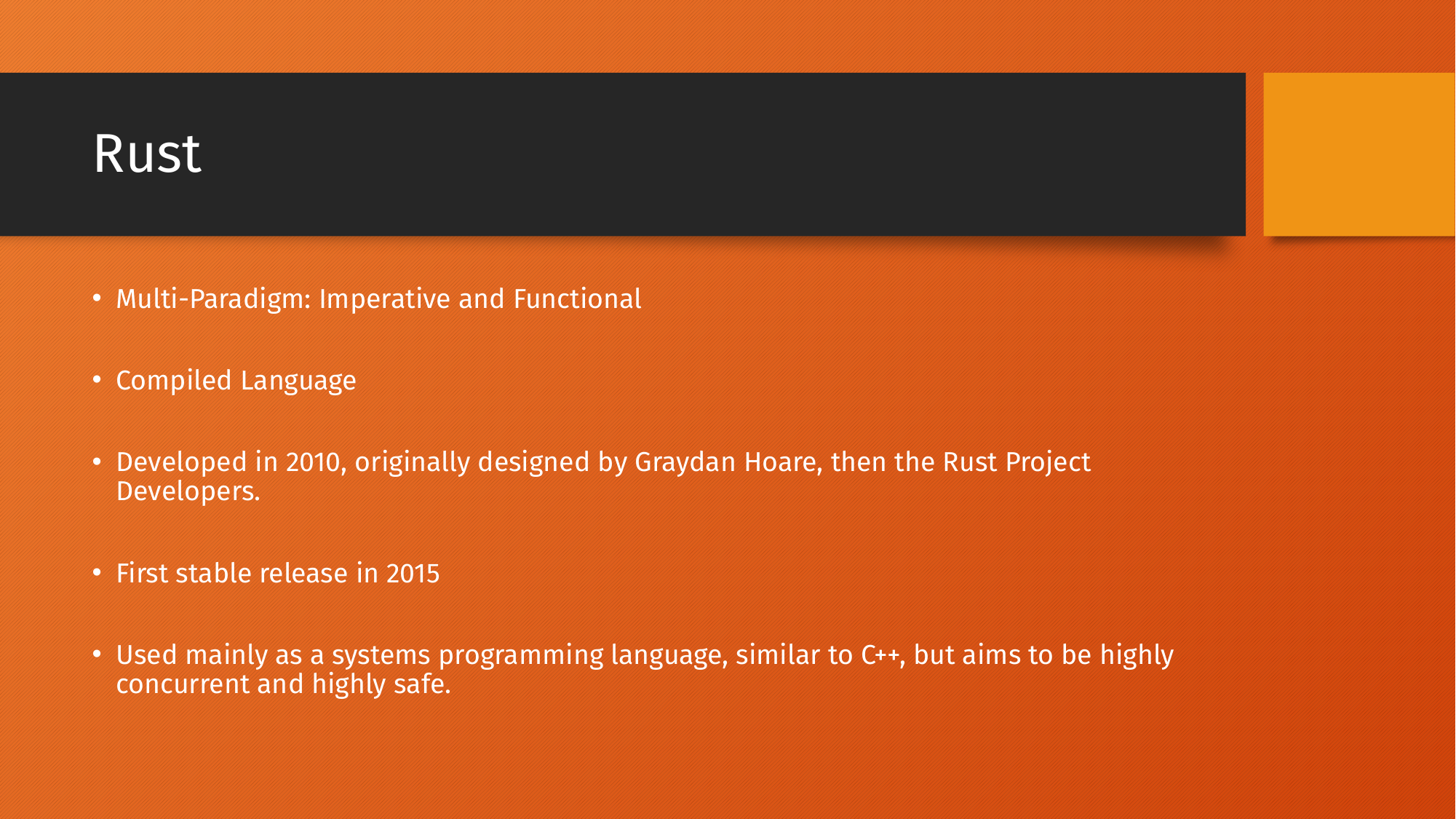

# Rust
Multi-Paradigm: Imperative and Functional

Compiled Language

Developed in 2010, originally designed by Graydan Hoare, then the Rust Project Developers.

First stable release in 2015

Used mainly as a systems programming language, similar to C++, but aims to be highly concurrent and highly safe.